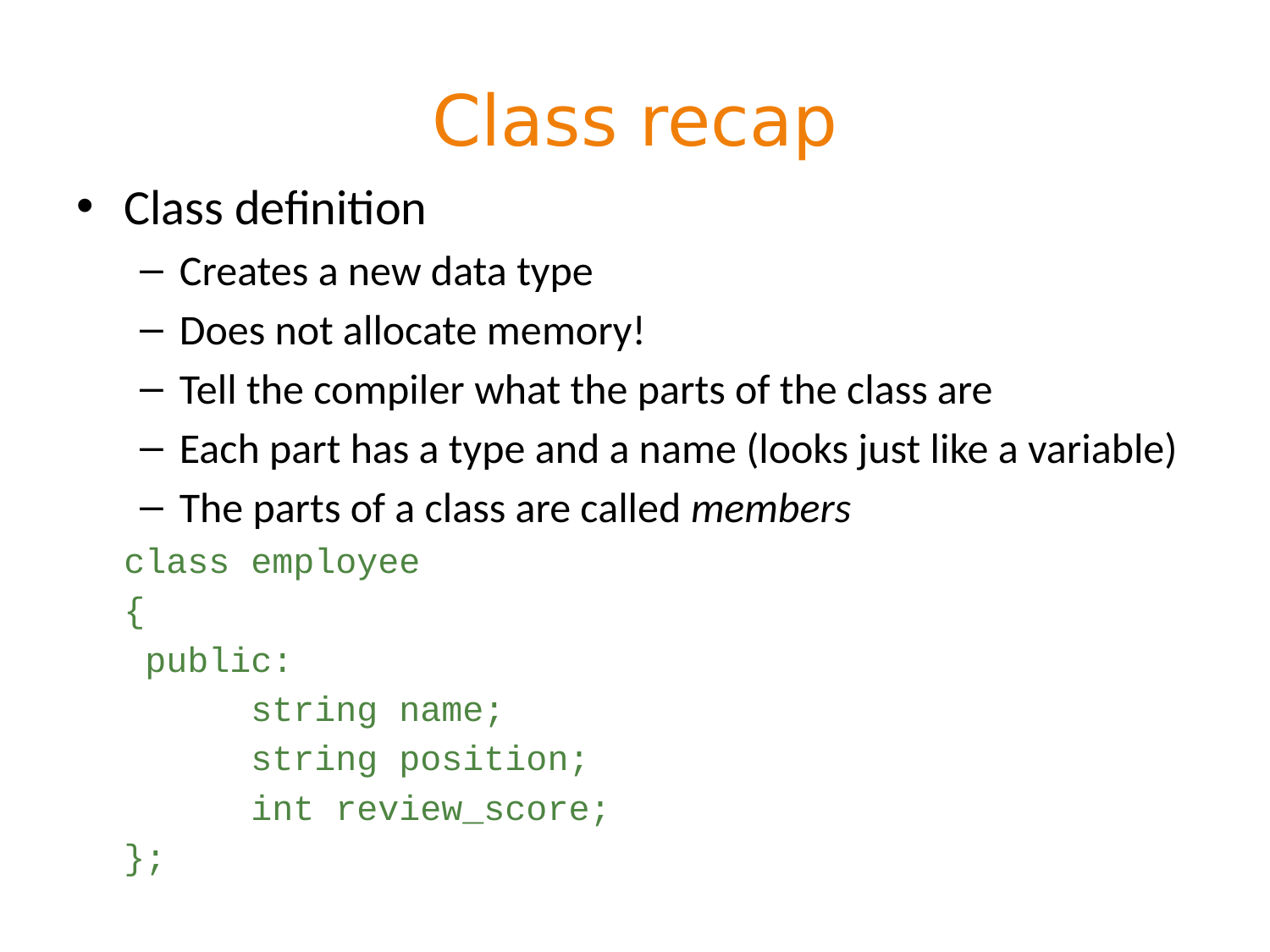

# Class recap
Class definition
Creates a new data type
Does not allocate memory!
Tell the compiler what the parts of the class are
Each part has a type and a name (looks just like a variable)
The parts of a class are called members
	class employee
	{
	 public:
		string name;
		string position;
		int review_score;
	};